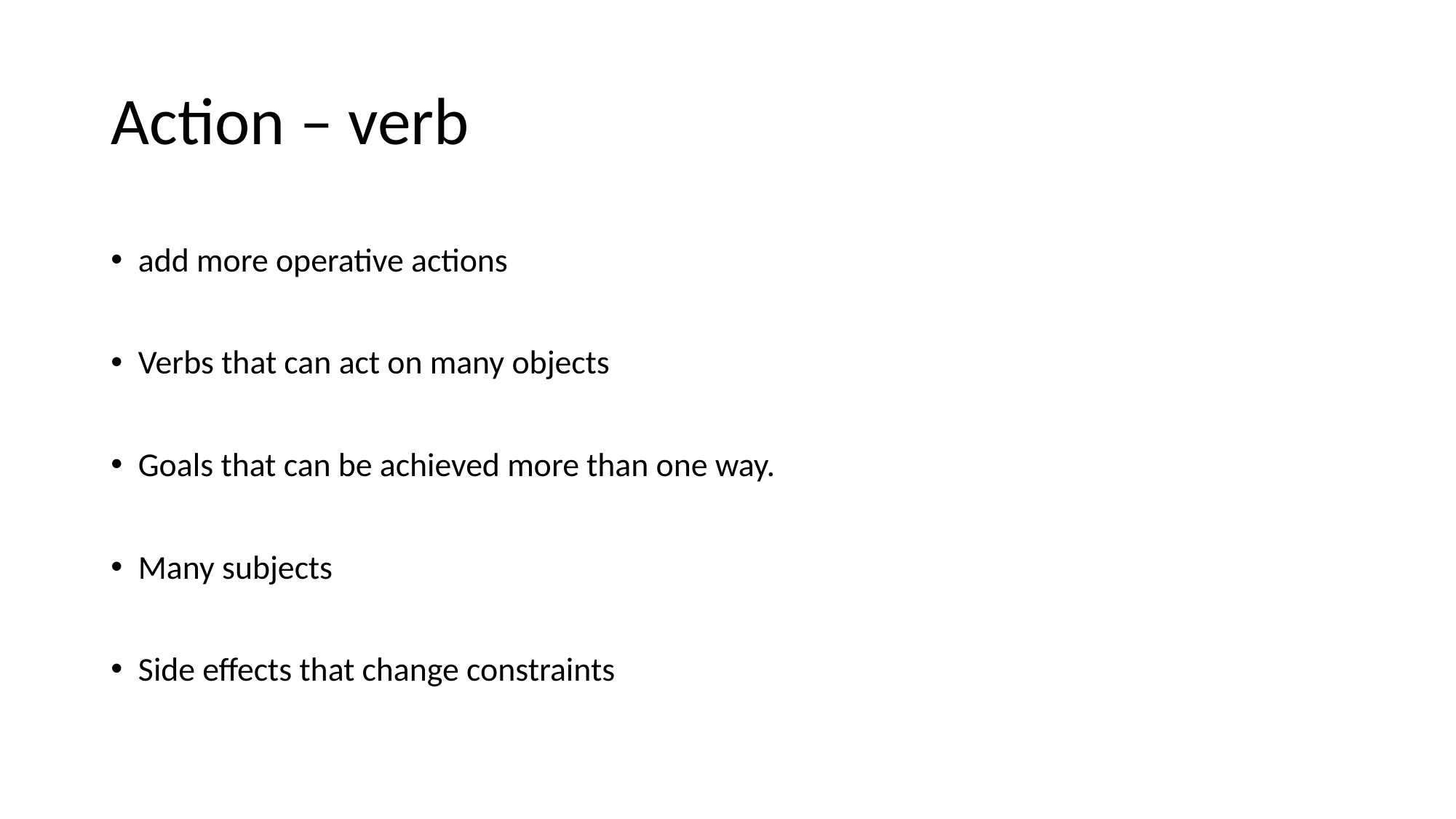

# Action – verb

add more operative actions

Verbs that can act on many objects

Goals that can be achieved more than one way.

Many subjects

Side effects that change constraints